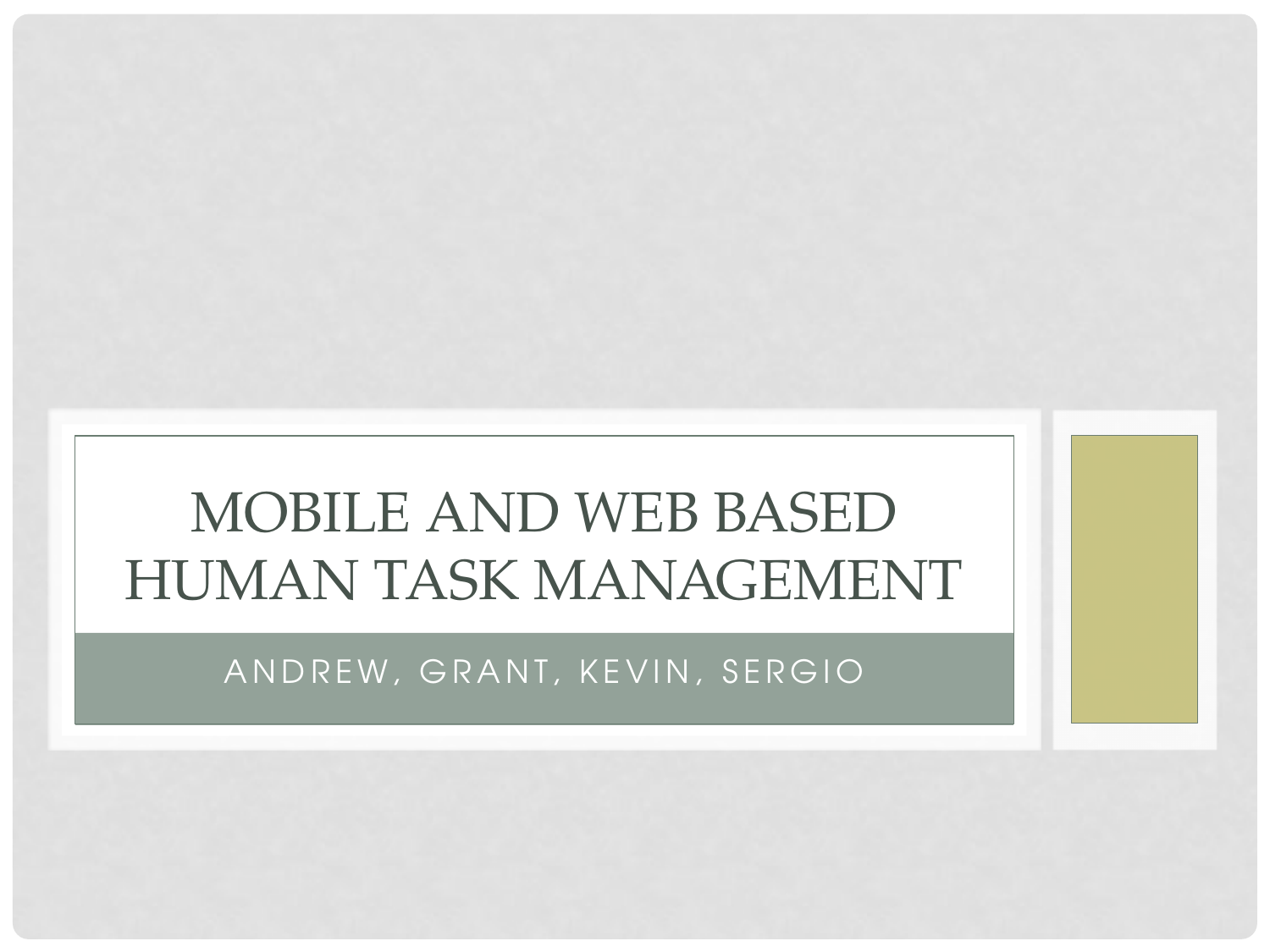

# Mobile and Web BASED Human Task Management
AndreW, Grant, KEVIN, Sergio